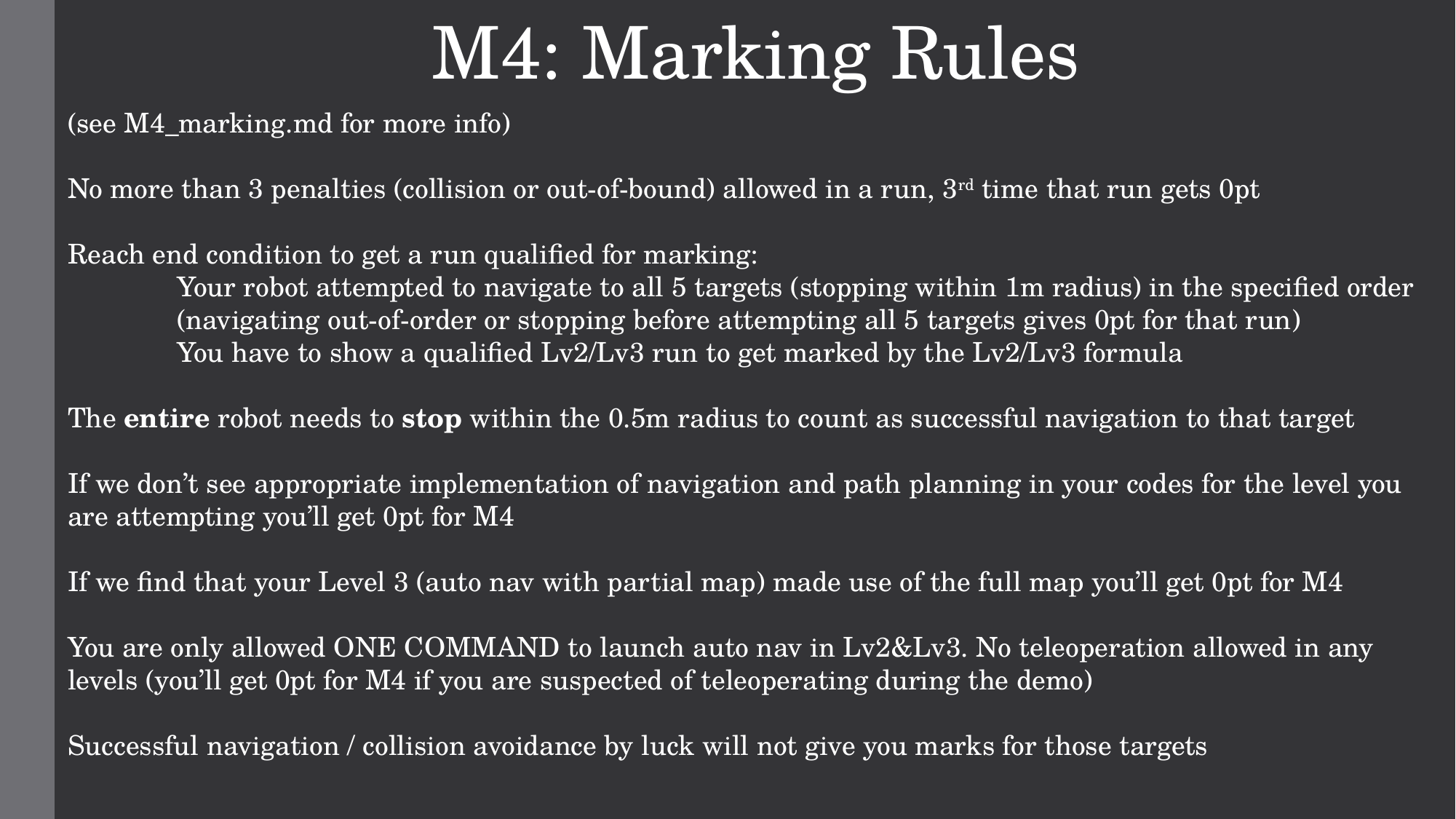

M4: Marking Rules
(see M4_marking.md for more info)

No more than 3 penalties (collision or out-of-bound) allowed in a run, 3rd time that run gets 0pt

Reach end condition to get a run qualified for marking:
	Your robot attempted to navigate to all 5 targets (stopping within 1m radius) in the specified order
	(navigating out-of-order or stopping before attempting all 5 targets gives 0pt for that run)
	You have to show a qualified Lv2/Lv3 run to get marked by the Lv2/Lv3 formula

The entire robot needs to stop within the 0.5m radius to count as successful navigation to that target

If we don’t see appropriate implementation of navigation and path planning in your codes for the level you are attempting you’ll get 0pt for M4

If we find that your Level 3 (auto nav with partial map) made use of the full map you’ll get 0pt for M4

You are only allowed ONE COMMAND to launch auto nav in Lv2&Lv3. No teleoperation allowed in any levels (you’ll get 0pt for M4 if you are suspected of teleoperating during the demo)

Successful navigation / collision avoidance by luck will not give you marks for those targets